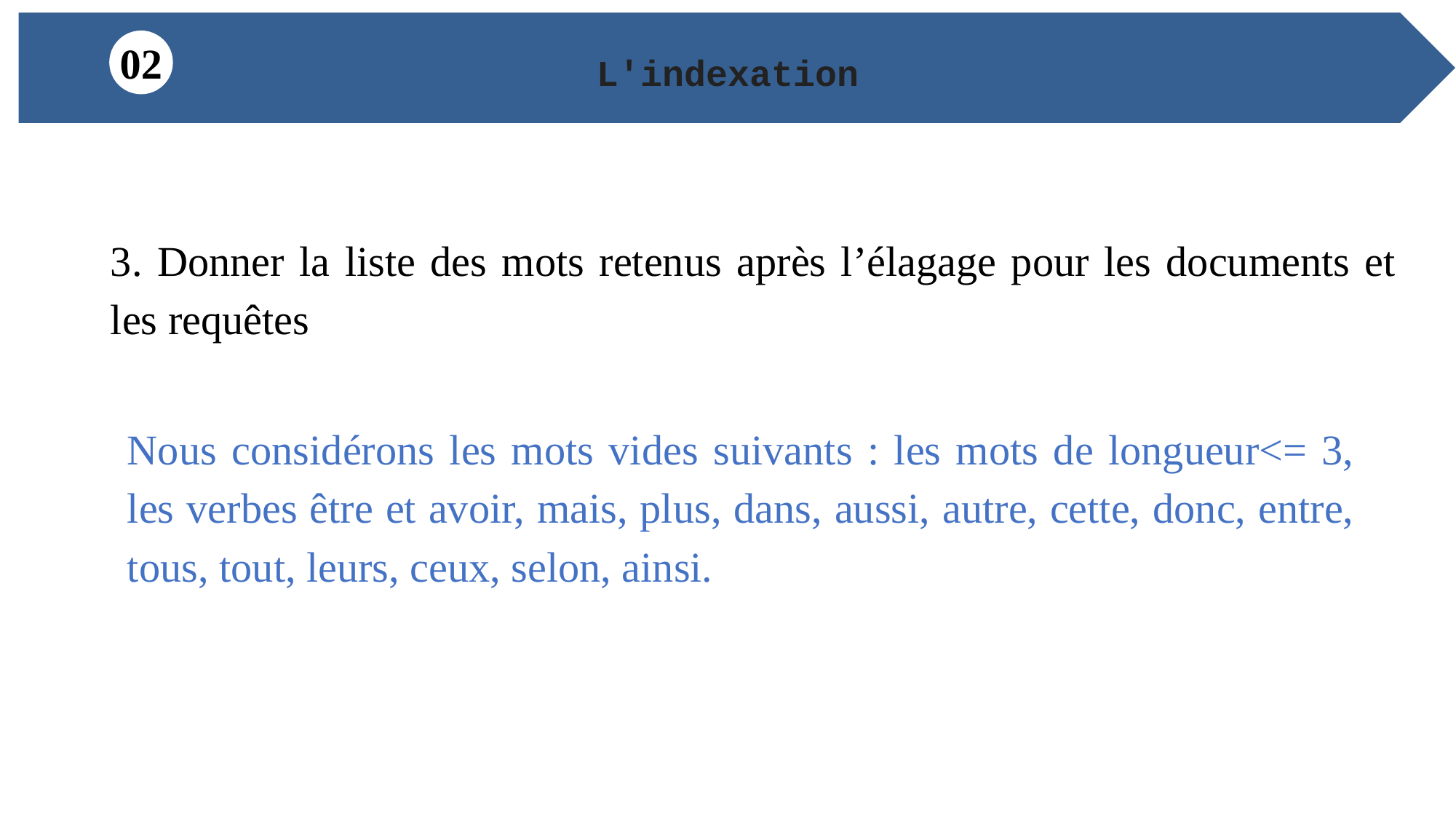

L'indexation

01
02
3. Donner la liste des mots retenus après l’élagage pour les documents et les requêtes
Nous considérons les mots vides suivants : les mots de longueur<= 3, les verbes être et avoir, mais, plus, dans, aussi, autre, cette, donc, entre, tous, tout, leurs, ceux, selon, ainsi.